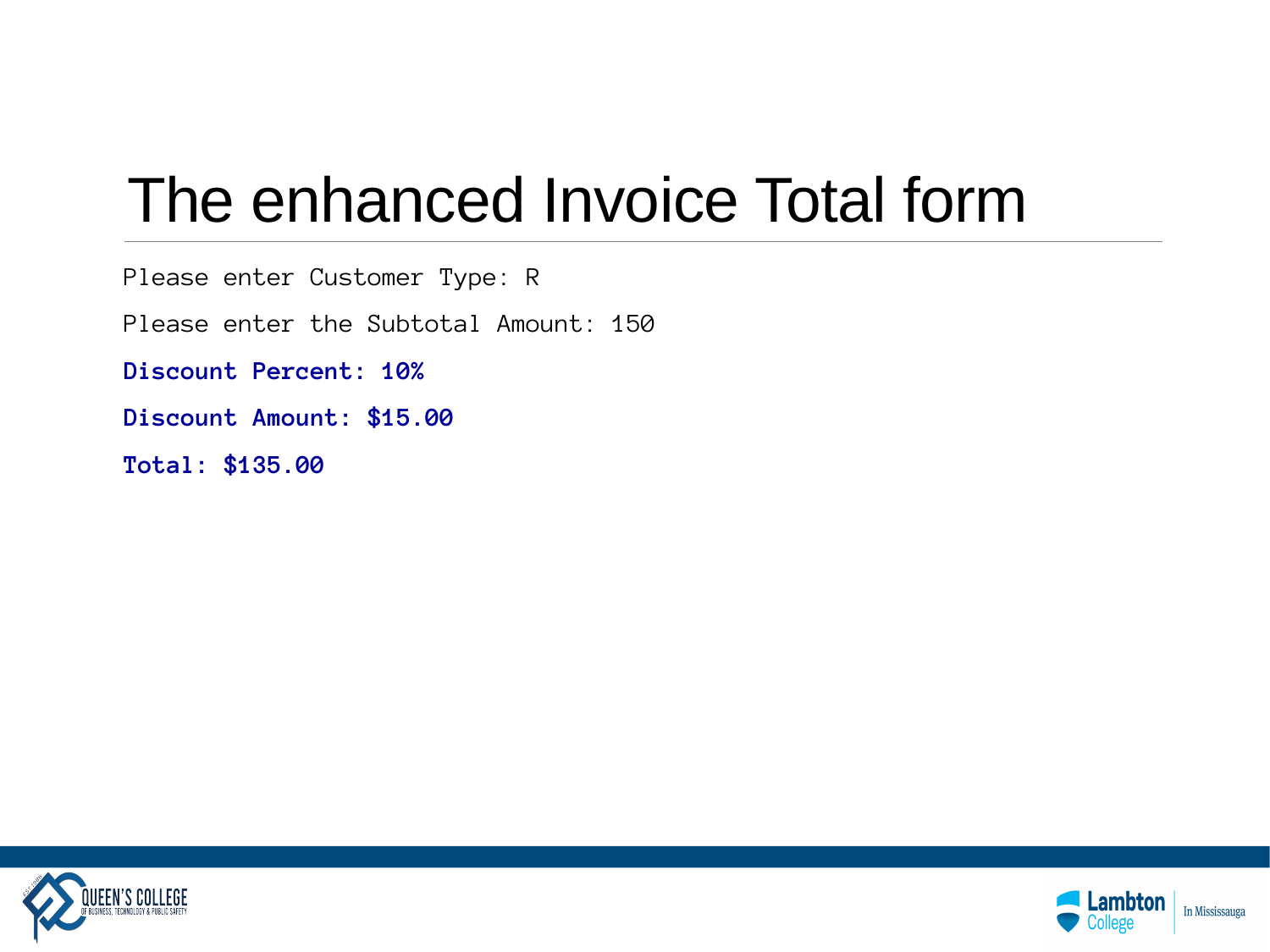

# The enhanced Invoice Total form
Please enter Customer Type: R
Please enter the Subtotal Amount: 150
Discount Percent: 10%
Discount Amount: $15.00
Total: $135.00